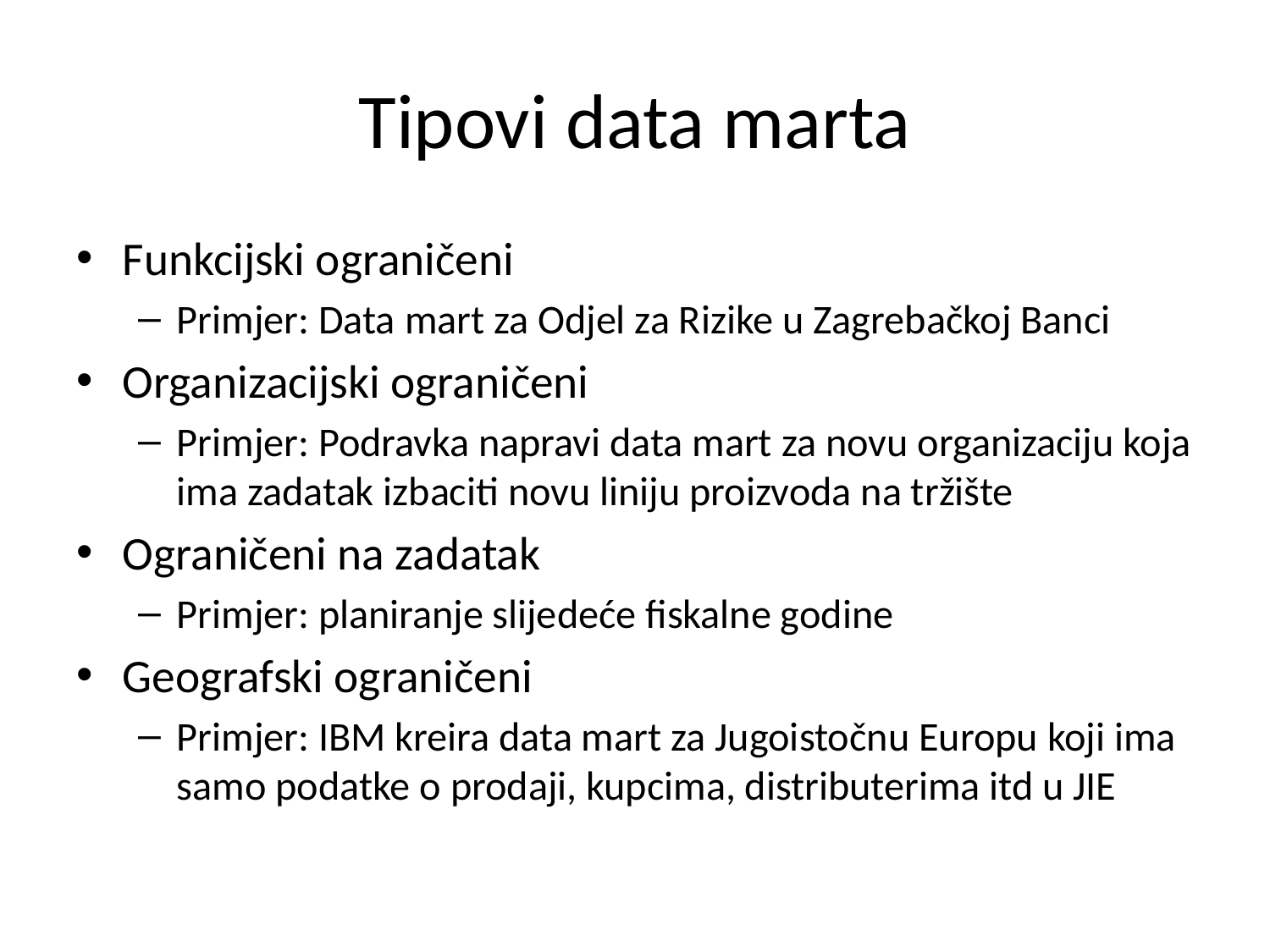

# Tipovi data marta
Funkcijski ograničeni
Primjer: Data mart za Odjel za Rizike u Zagrebačkoj Banci
Organizacijski ograničeni
Primjer: Podravka napravi data mart za novu organizaciju koja ima zadatak izbaciti novu liniju proizvoda na tržište
Ograničeni na zadatak
Primjer: planiranje slijedeće fiskalne godine
Geografski ograničeni
Primjer: IBM kreira data mart za Jugoistočnu Europu koji ima samo podatke o prodaji, kupcima, distributerima itd u JIE